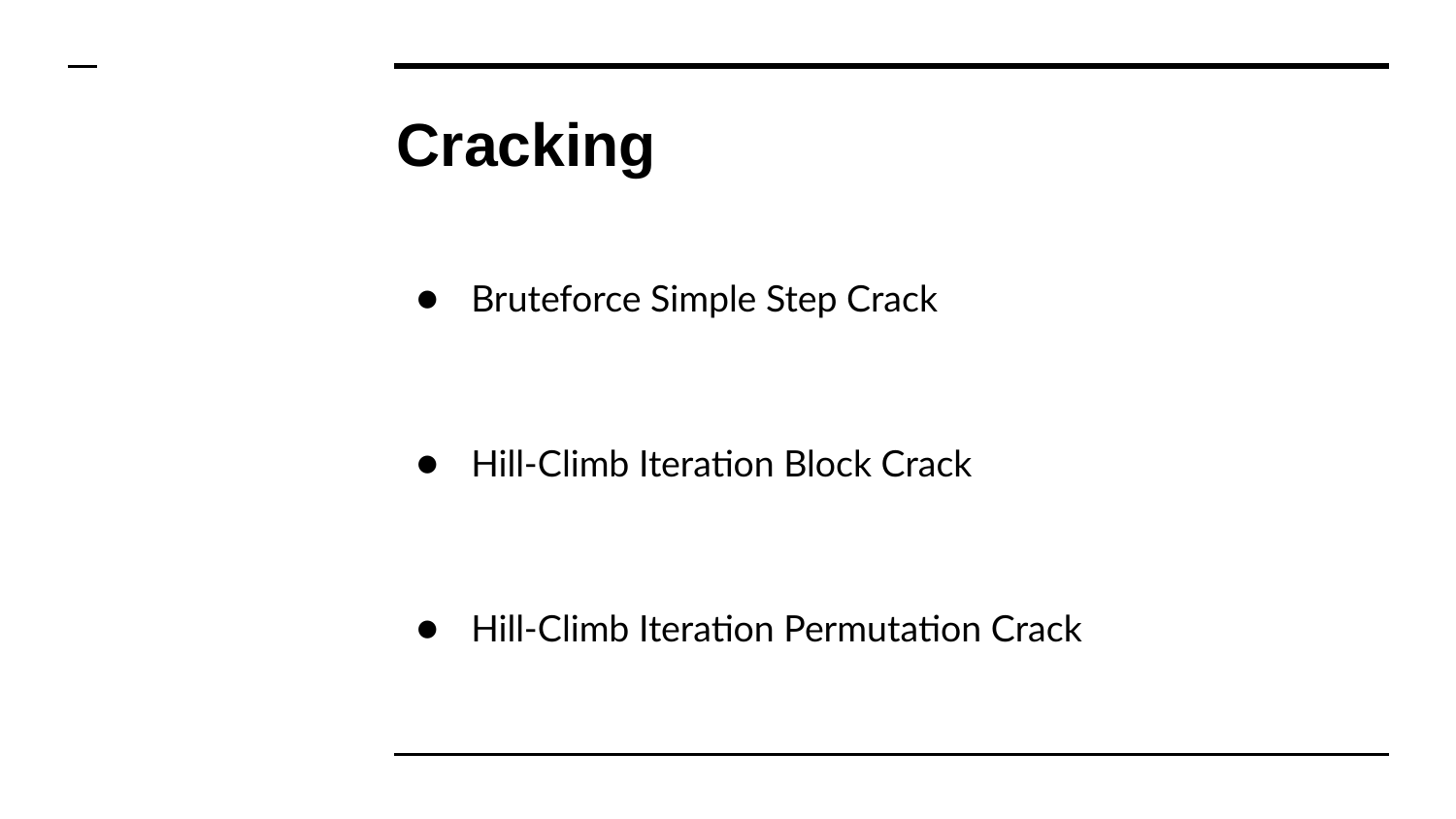

# Cracking
Bruteforce Simple Step Crack

Hill-Climb Iteration Block Crack

Hill-Climb Iteration Permutation Crack